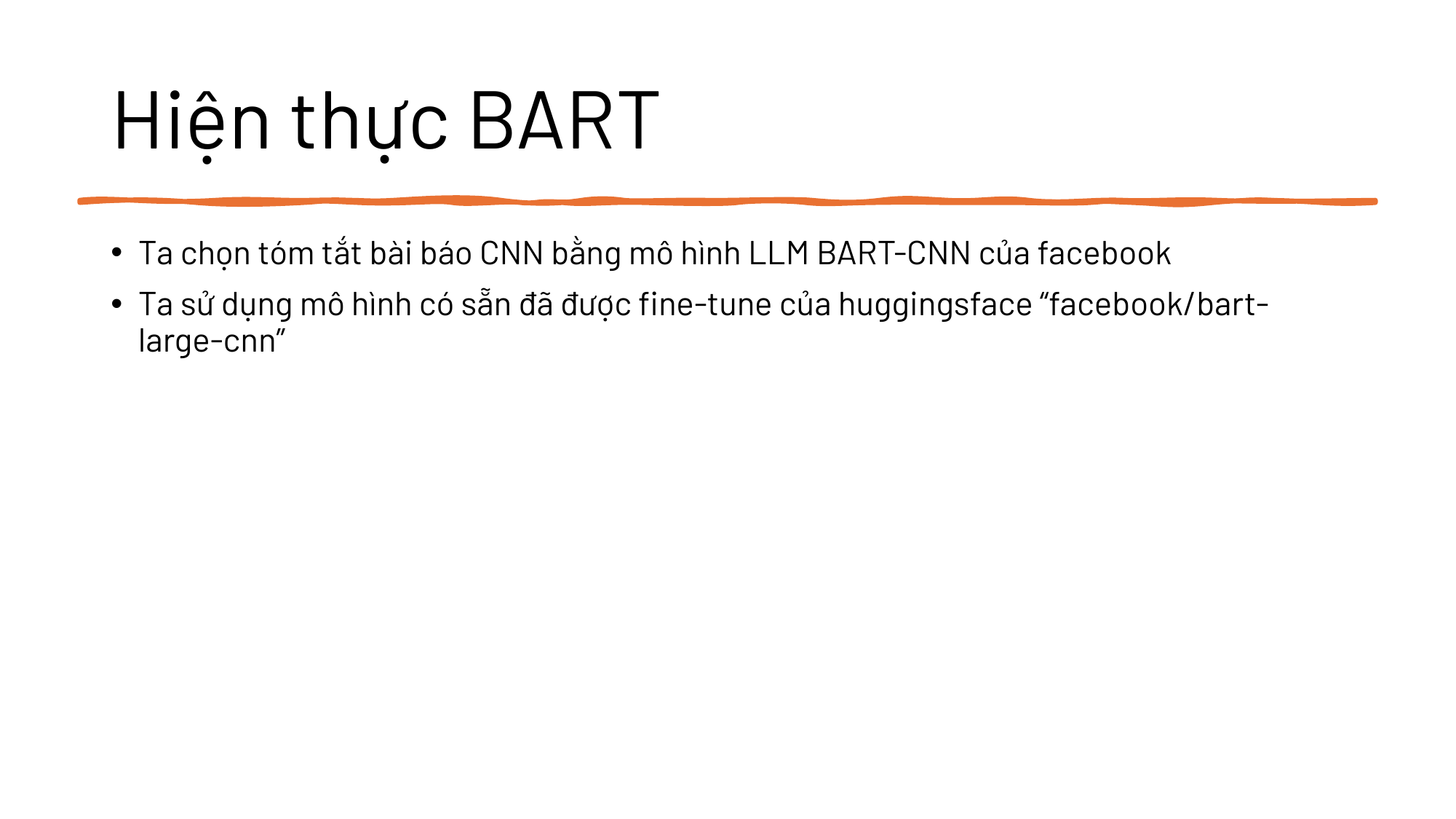

# Hiện thực BART

Ta chọn tóm tắt bài báo CNN bằng mô hình LLM BART-CNN của facebook
Ta sử dụng mô hình có sẵn đã được fine-tune của huggingsface “facebook/bart-large-cnn”